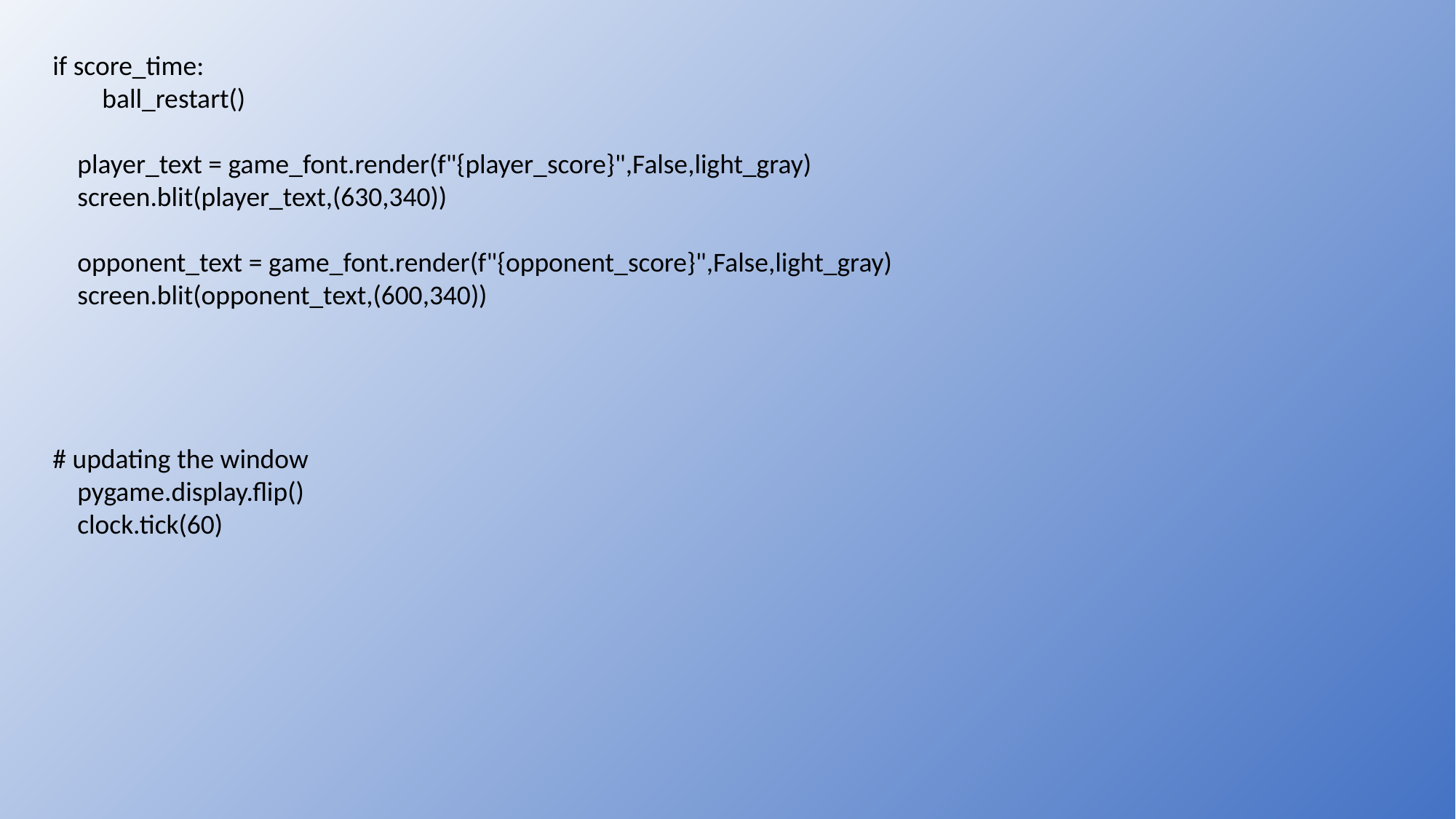

if score_time:
        ball_restart()

    player_text = game_font.render(f"{player_score}",False,light_gray)
    screen.blit(player_text,(630,340))
    opponent_text = game_font.render(f"{opponent_score}",False,light_gray)
    screen.blit(opponent_text,(600,340))
# updating the window
    pygame.display.flip()
    clock.tick(60)